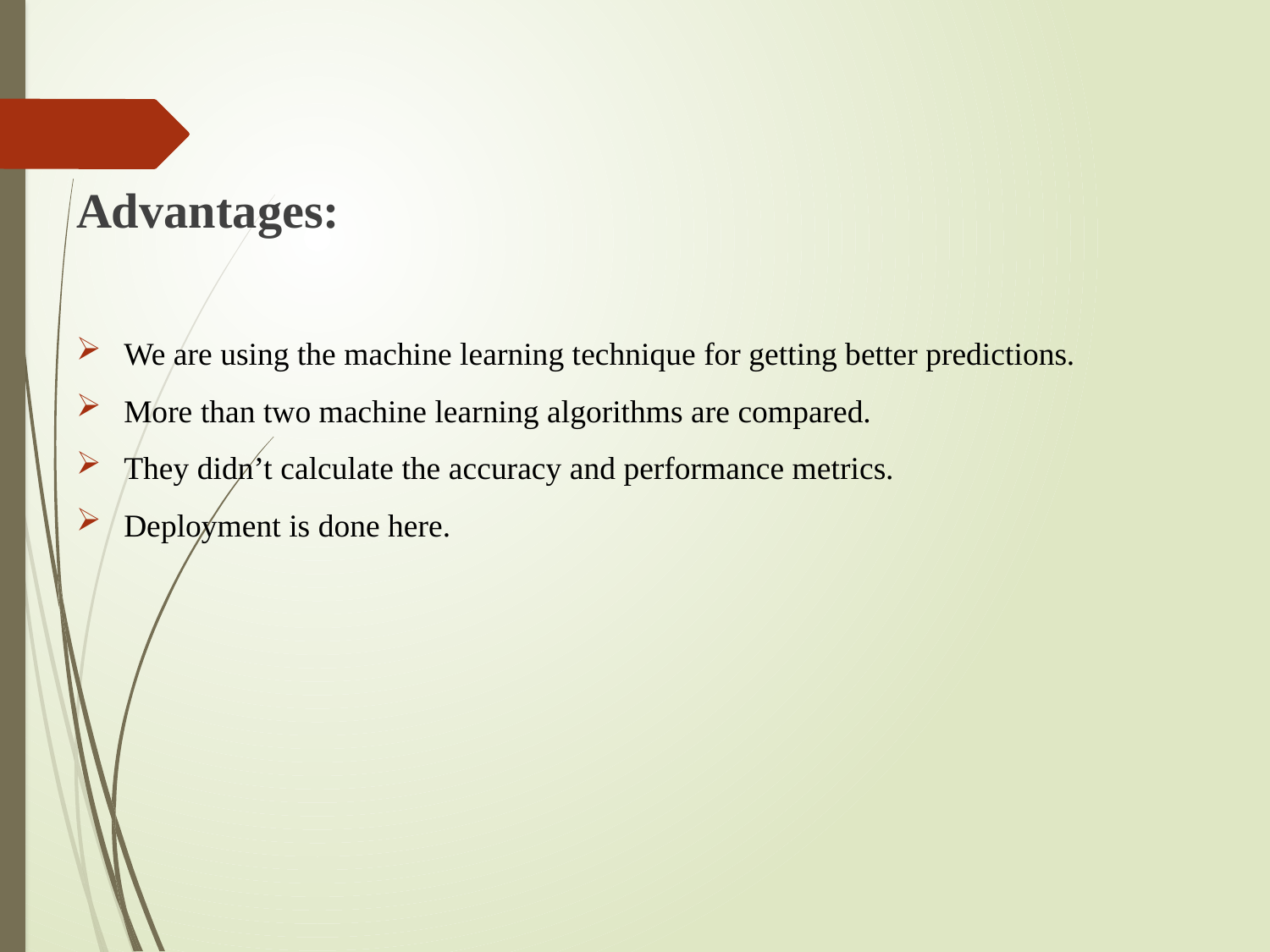

Advantages:

We are using the machine learning technique for getting better predictions.
More than two machine learning algorithms are compared.
They didn’t calculate the accuracy and performance metrics.
Deployment is done here.